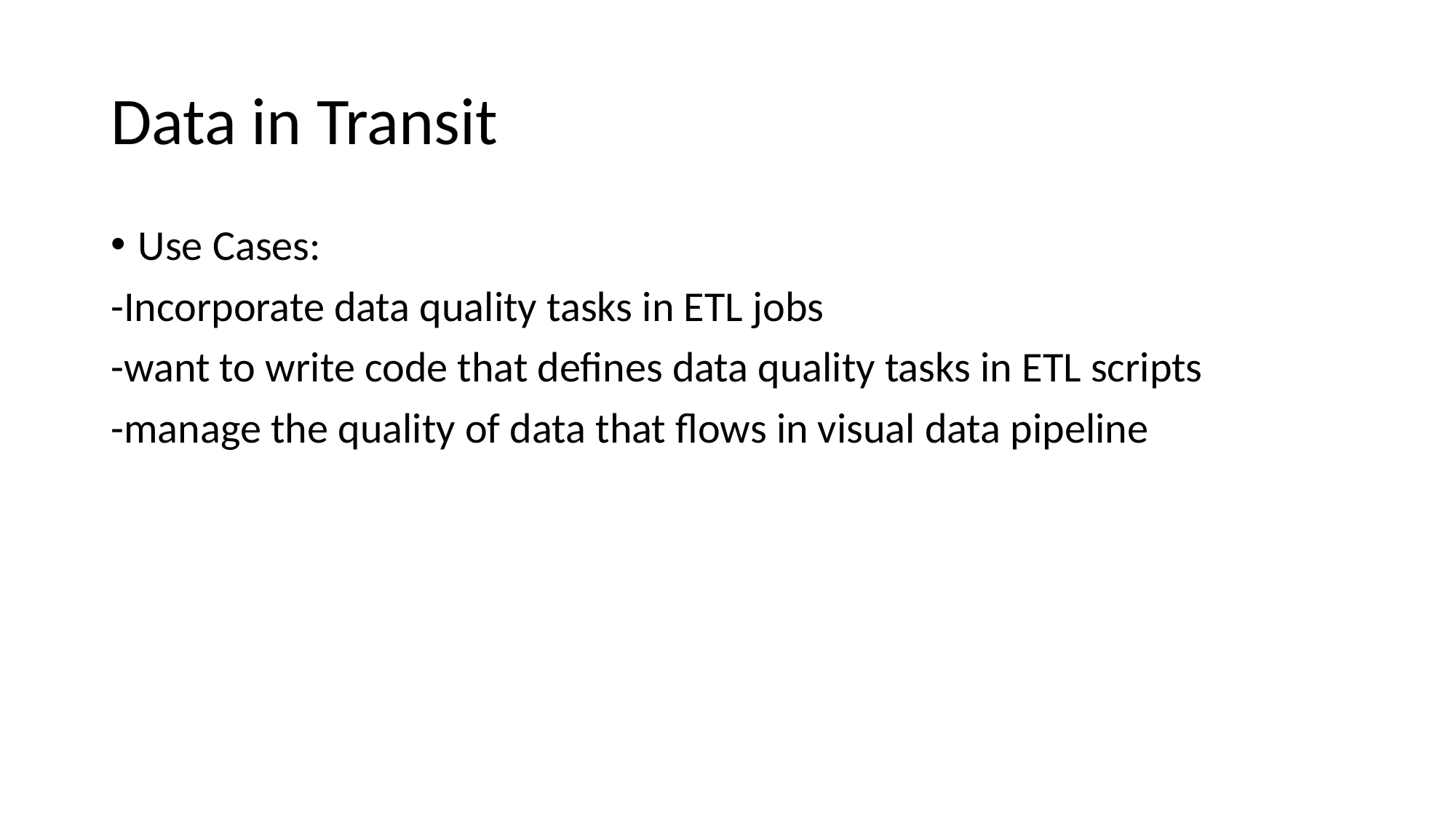

# Data in Transit
Use Cases:
-Incorporate data quality tasks in ETL jobs
-want to write code that defines data quality tasks in ETL scripts
-manage the quality of data that flows in visual data pipeline